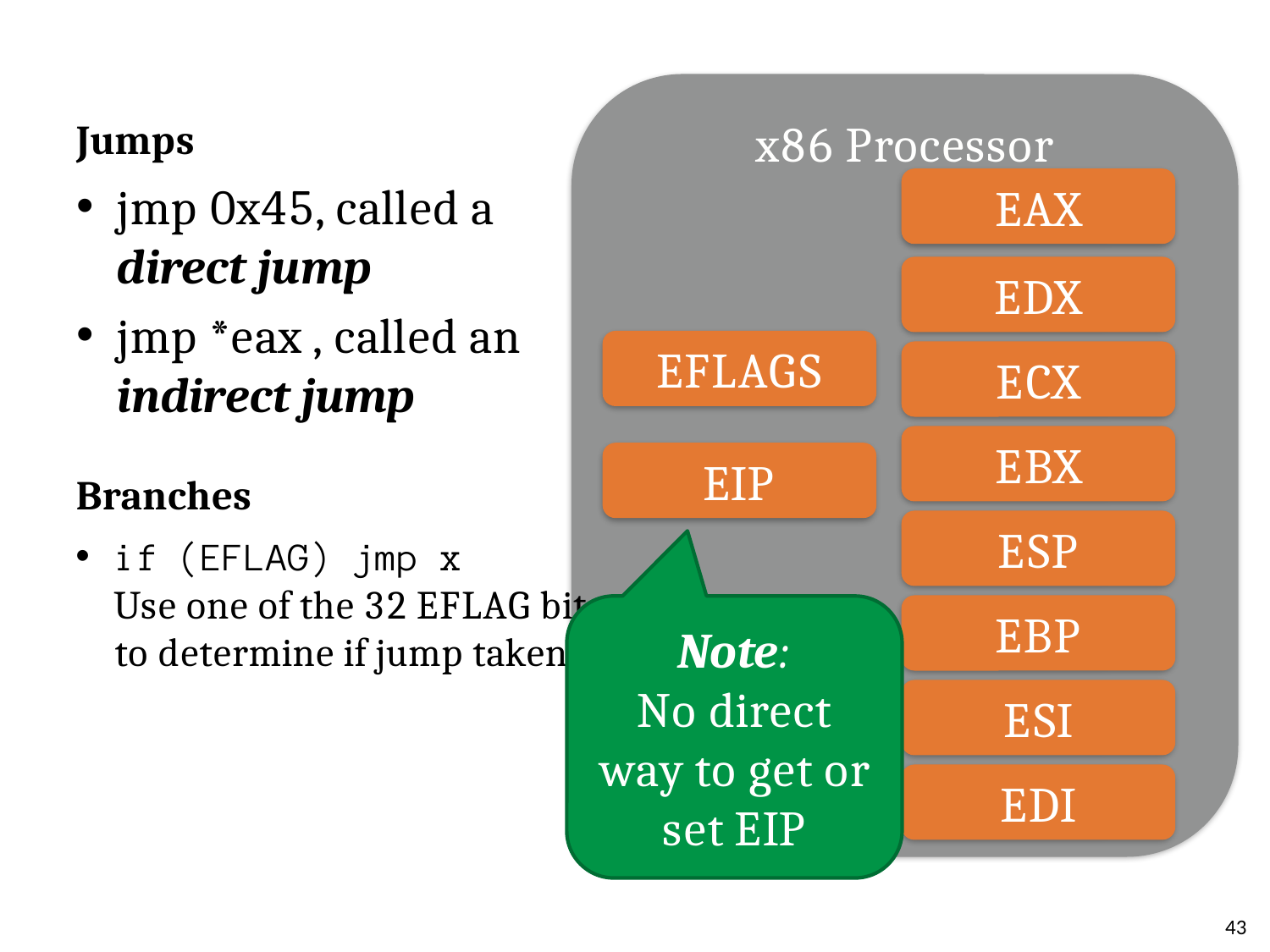

x86 Processor
Jumps
jmp 0x45, called a direct jump
jmp *eax , called an indirect jump
EAX
EDX
EFLAGS
ECX
EBX
EIP
Branches
ESP
if (EFLAG) jmp x
Use one of the 32 EFLAG bits to determine if jump taken
Note:
No direct way to get or set EIP
EBP
ESI
EDI
43